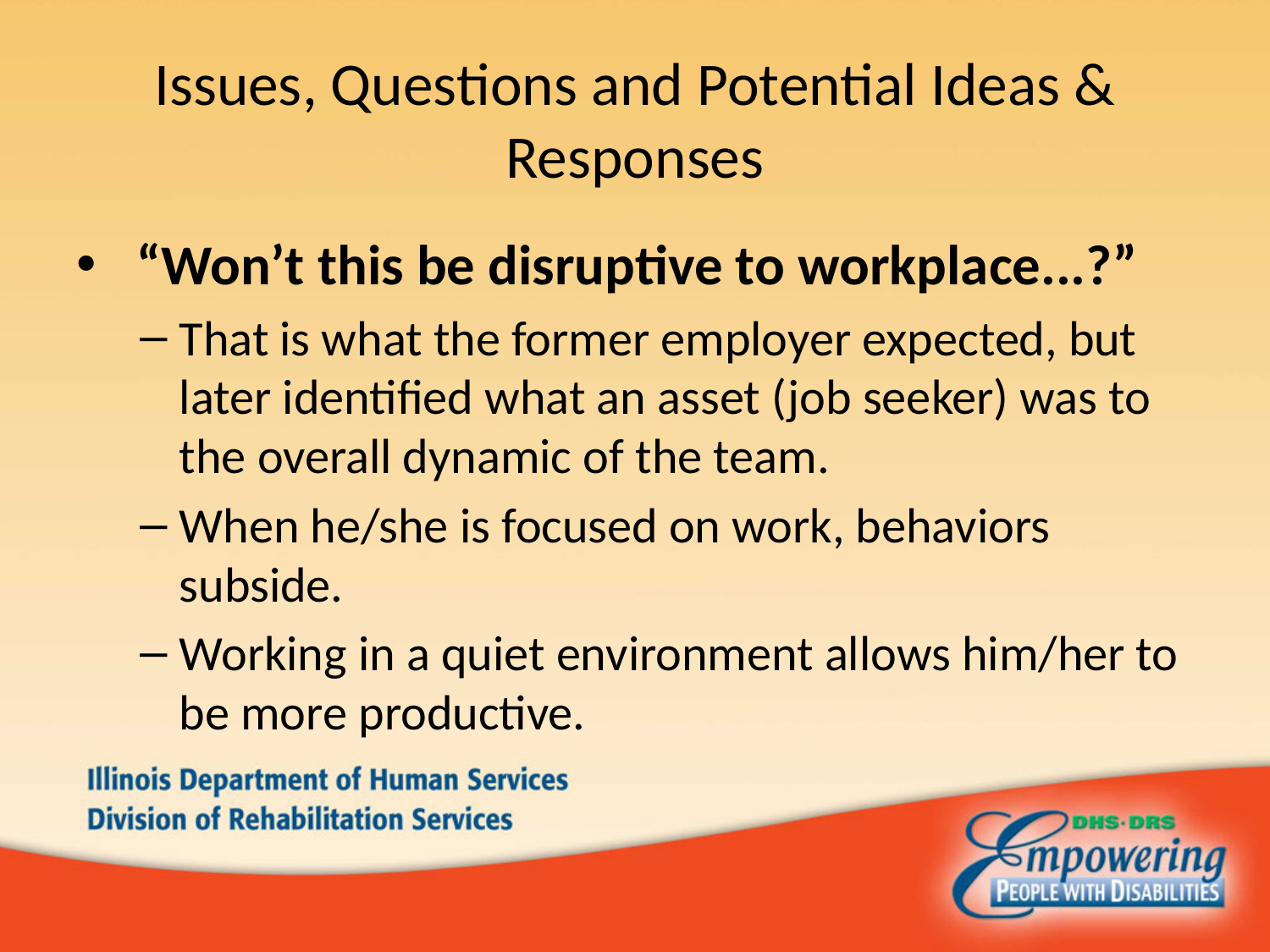

# Issues, Questions and Potential Ideas & Responses
 “Won’t this be disruptive to workplace...?”
That is what the former employer expected, but later identified what an asset (job seeker) was to the overall dynamic of the team.
When he/she is focused on work, behaviors subside.
Working in a quiet environment allows him/her to be more productive.